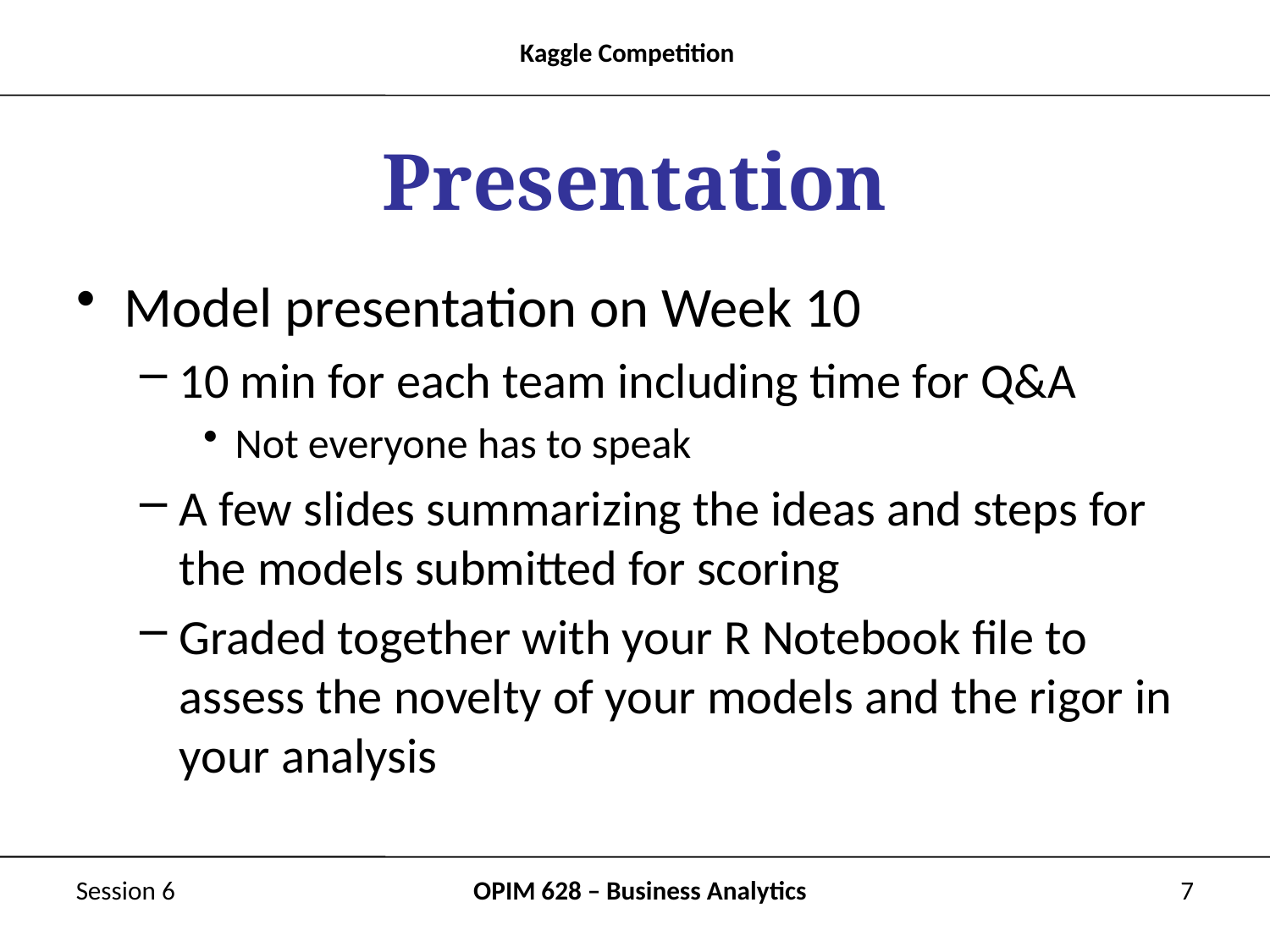

# Presentation
Model presentation on Week 10
10 min for each team including time for Q&A
Not everyone has to speak
A few slides summarizing the ideas and steps for the models submitted for scoring
Graded together with your R Notebook file to assess the novelty of your models and the rigor in your analysis

Session 6
OPIM 628 – Business Analytics
7